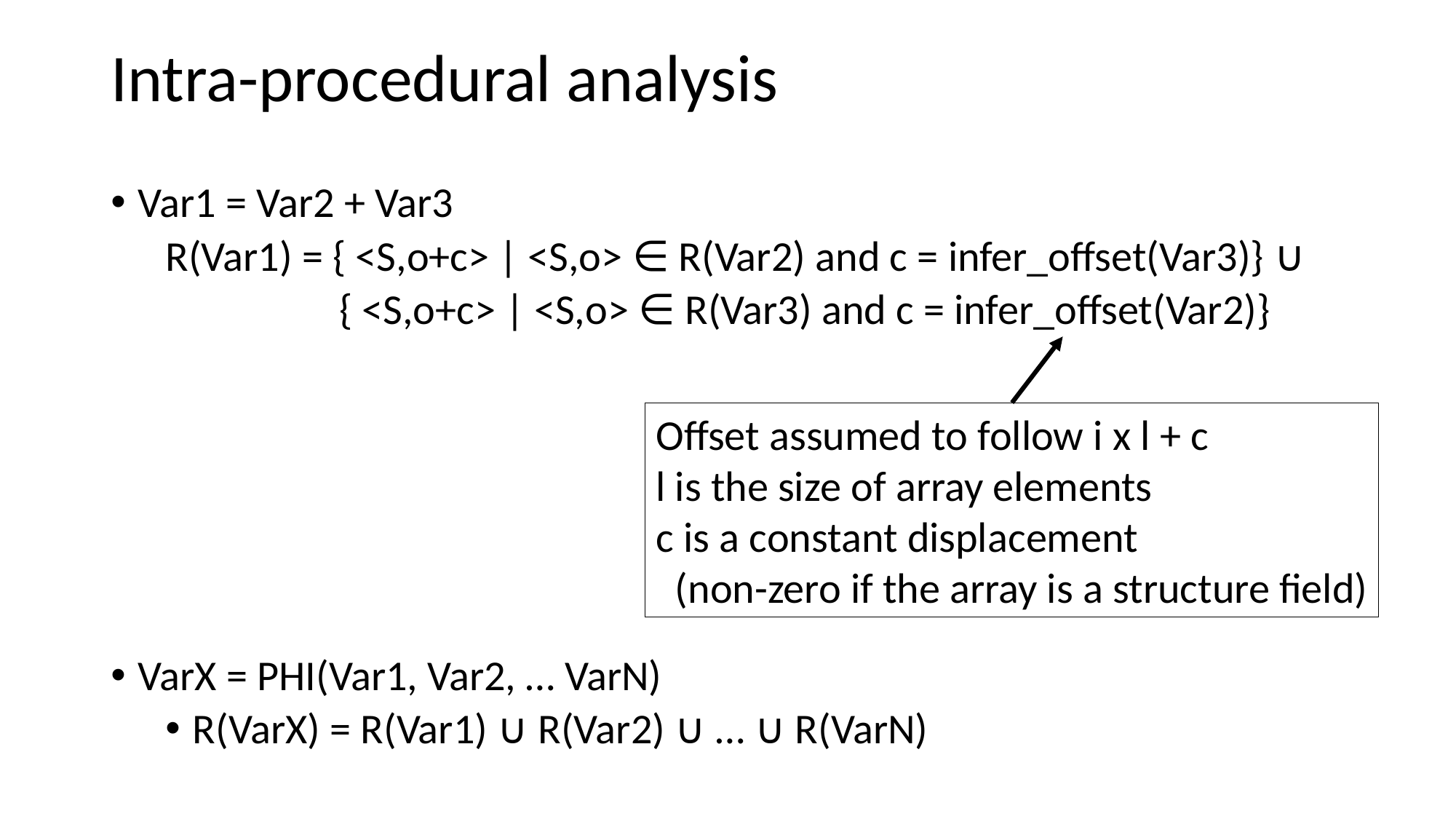

# Intra-procedural analysis
Var1 = Var2 + Var3
R(Var1) = { <S,o+c> | <S,o> ∈ R(Var2) and c = infer_offset(Var3)} ∪
                  { <S,o+c> | <S,o> ∈ R(Var3) and c = infer_offset(Var2)}

VarX = PHI(Var1, Var2, … VarN)
R(VarX) = R(Var1) ∪ R(Var2) ∪ … ∪ R(VarN)
Offset assumed to follow i x l + c
l is the size of array elements
c is a constant displacement
  (non-zero if the array is a structure field)